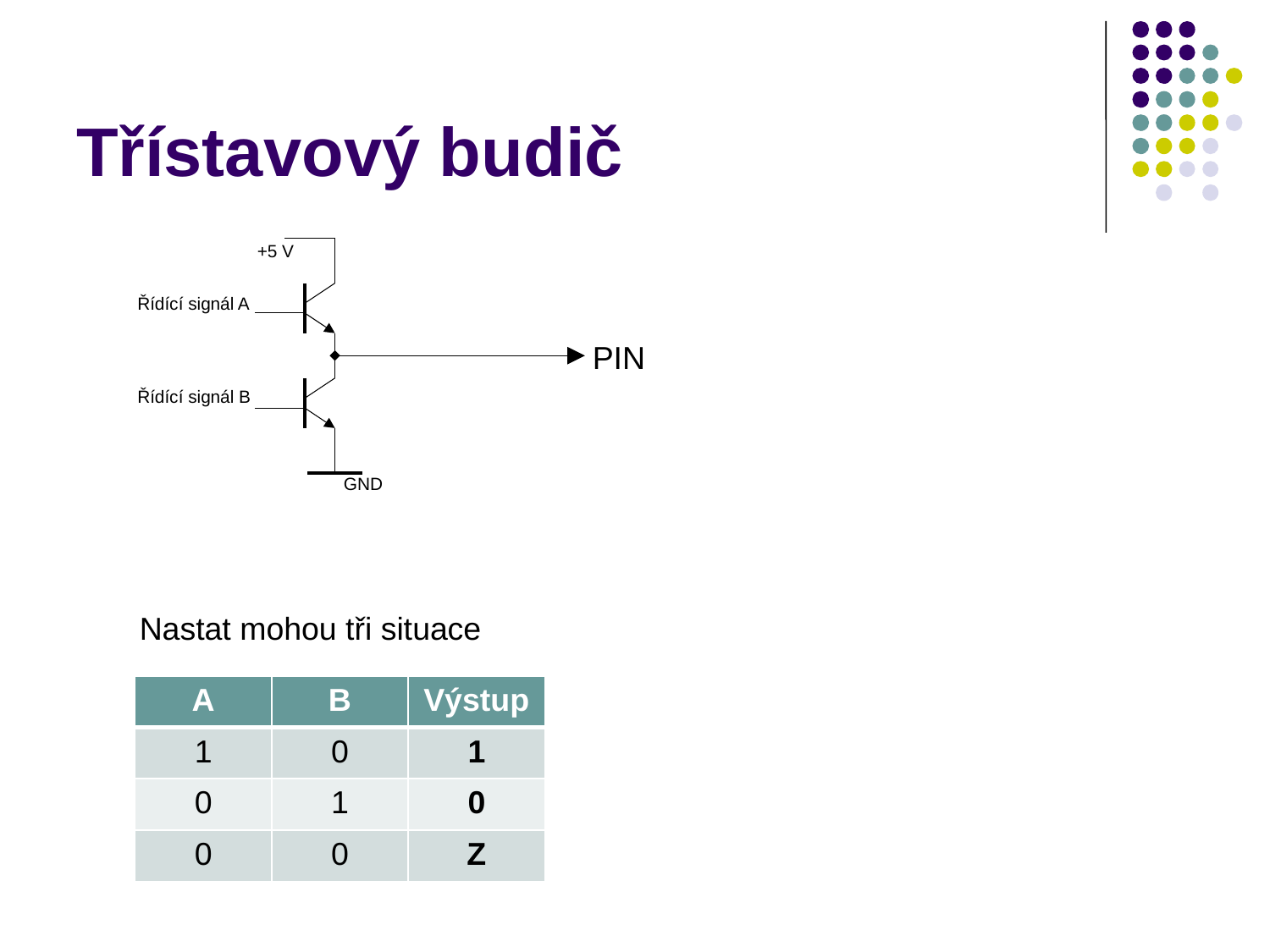

# Třístavový budič
+5 V
Řídící signál A
PIN
Řídící signál B
GND
Nastat mohou tři situace
| A | B | Výstup |
| --- | --- | --- |
| 1 | 0 | 1 |
| 0 | 1 | 0 |
| 0 | 0 | Z |